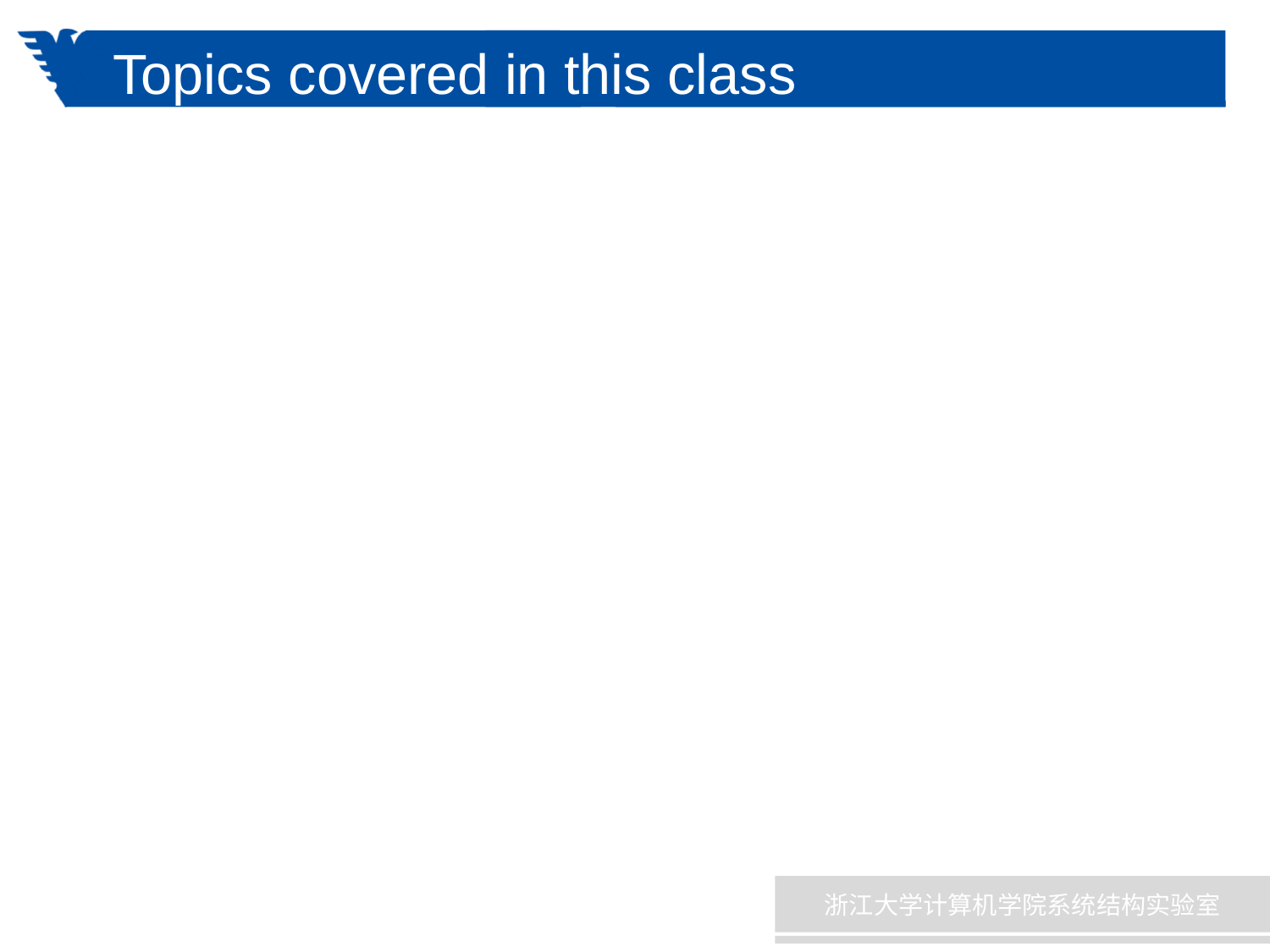

# Topics covered in this class
Ch1   Fundamentals of computer design
AppB Instruction Set Principles and Examples
AppA Pipelining: Basic and Intermediate Concepts
AppC  Review of Memory Hierarchy
Ch5 Memory Hierarchy Design
Ch6 Storage Systems
Ch4 Basic concepts of Multiprocessor
AppF  Vector Processors